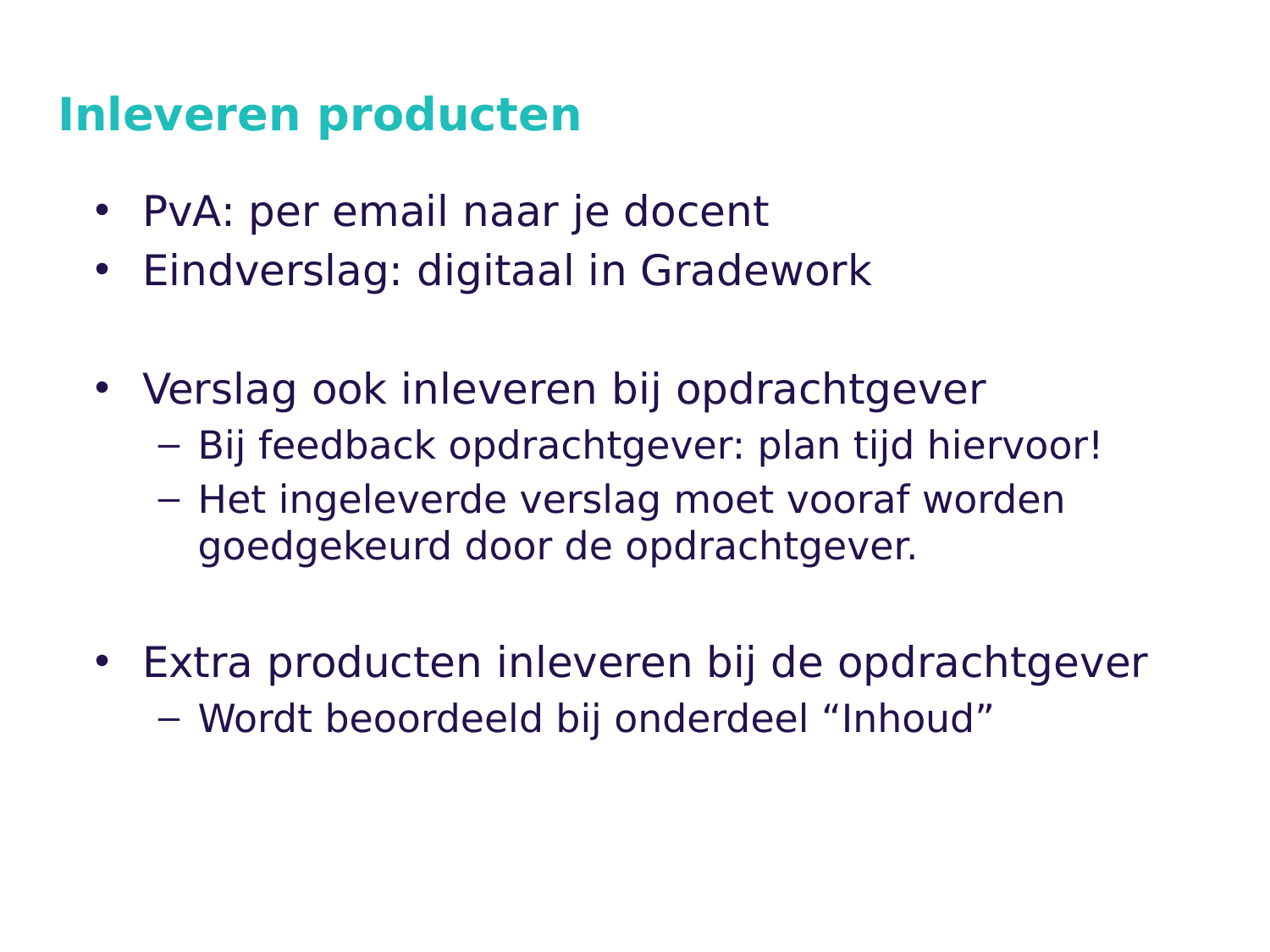

# Inleveren producten
PvA: per email naar je docent
Eindverslag: digitaal in Gradework

Verslag ook inleveren bij opdrachtgever
Bij feedback opdrachtgever: plan tijd hiervoor!
Het ingeleverde verslag moet vooraf worden goedgekeurd door de opdrachtgever.

Extra producten inleveren bij de opdrachtgever
Wordt beoordeeld bij onderdeel “Inhoud”